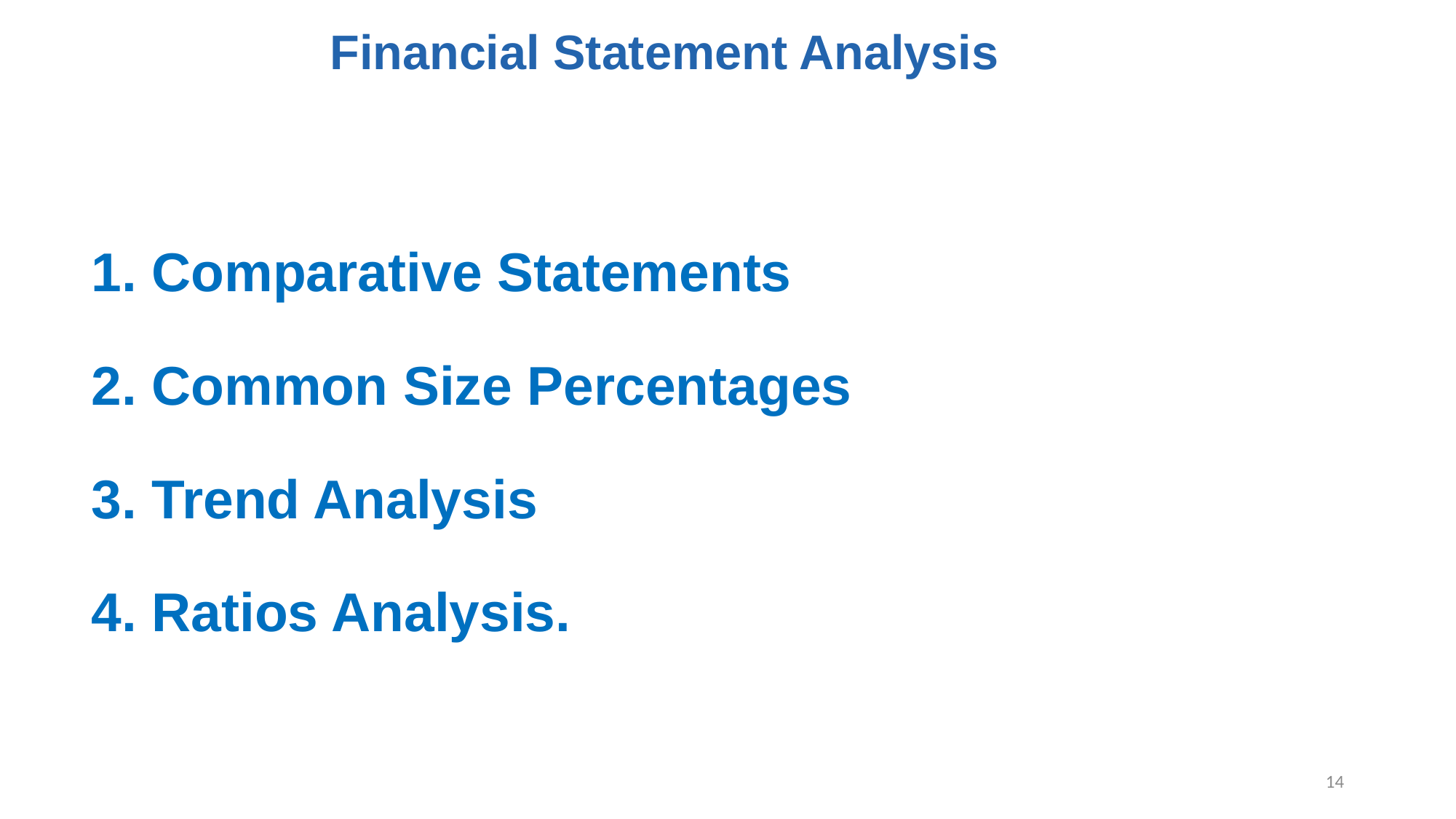

# Financial Statement Analysis
1. Comparative Statements
2. Common Size Percentages
3. Trend Analysis
4. Ratios Analysis.
14